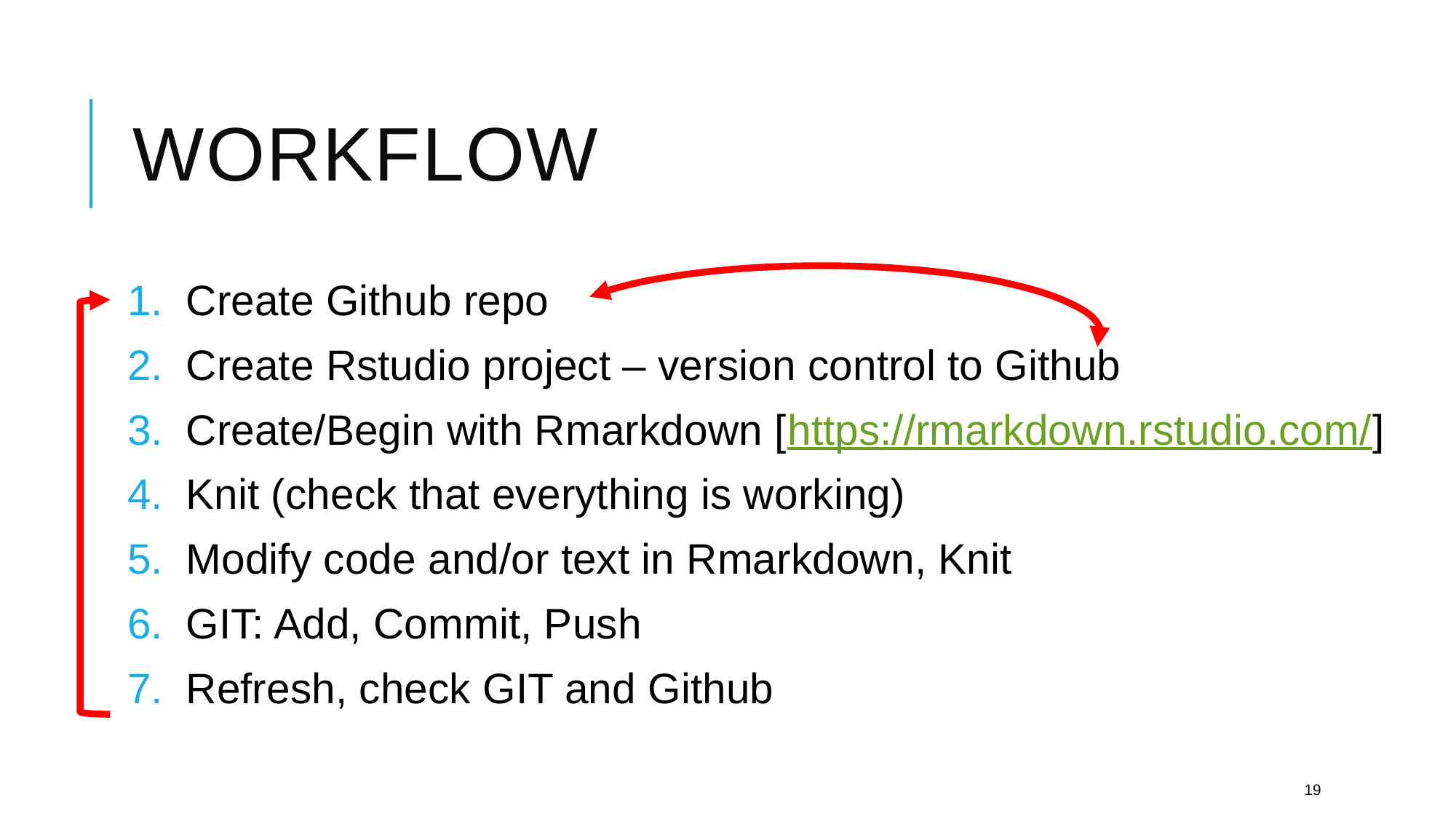

# Workflow

Create Github repo
Create Rstudio project – version control to Github
Create/Begin with Rmarkdown [https://rmarkdown.rstudio.com/]
Knit (check that everything is working)
Modify code and/or text in Rmarkdown, Knit
GIT: Add, Commit, Push
Refresh, check GIT and Github

19